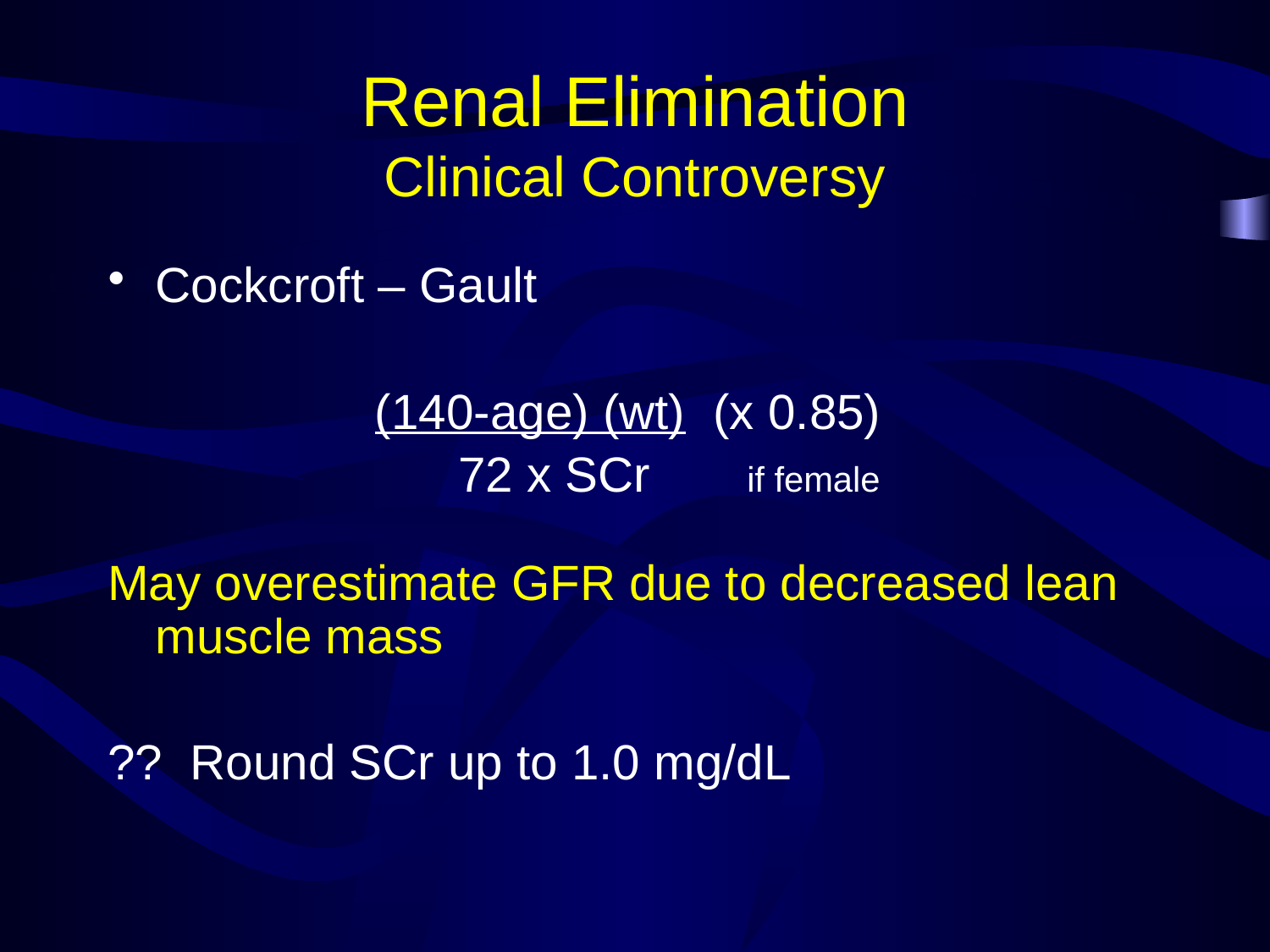

# Renal Elimination Clinical Controversy
Cockcroft – Gault

(140-age) (wt)  (x 0.85)
     72 x SCr       if female

May overestimate GFR due to decreased lean muscle mass

??  Round SCr up to 1.0 mg/dL